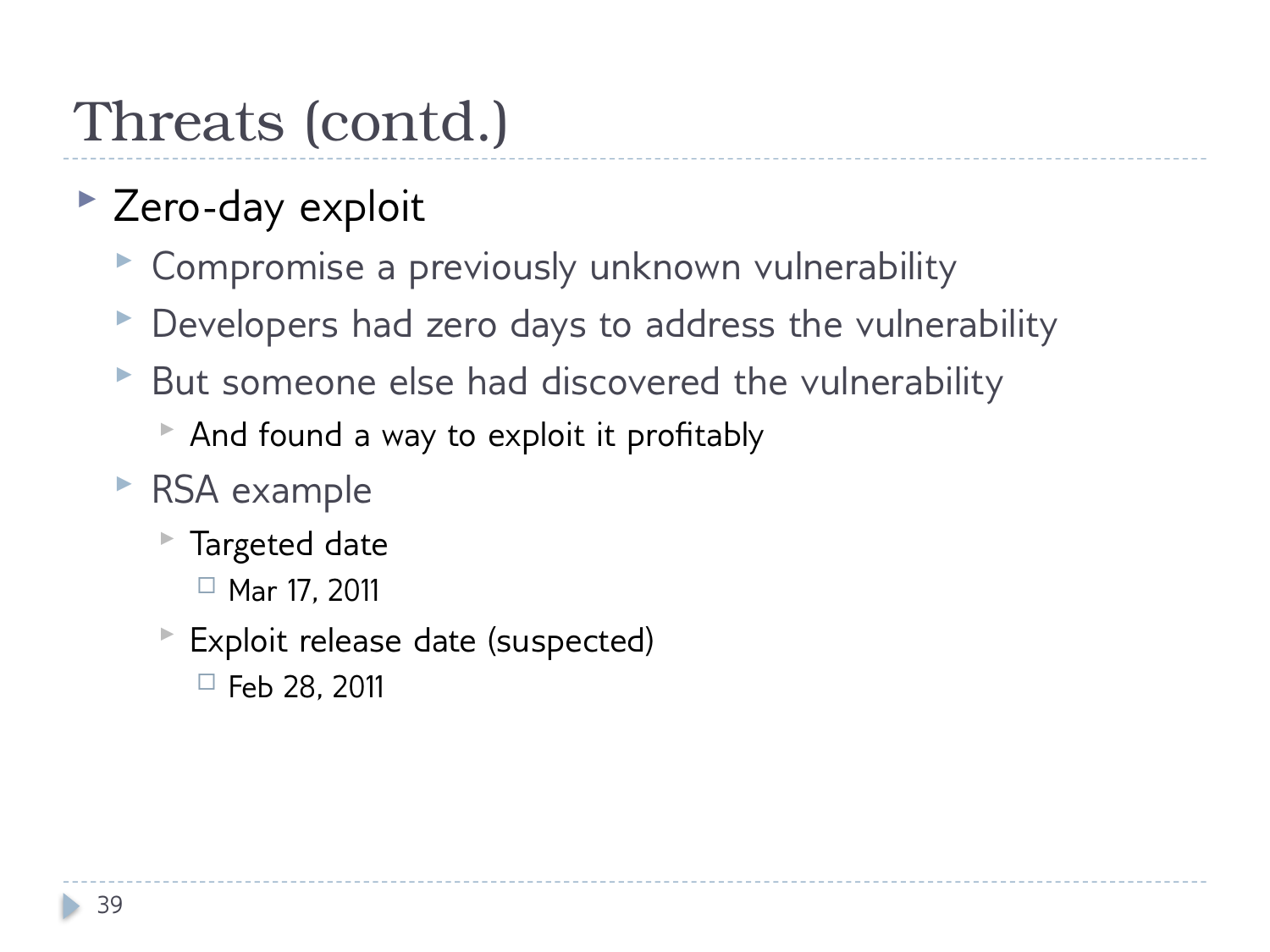

# Threats (contd.)
Zero-day exploit
Compromise a previously unknown vulnerability
Developers had zero days to address the vulnerability
But someone else had discovered the vulnerability
And found a way to exploit it profitably
RSA example
Targeted date
Mar 17, 2011
Exploit release date (suspected)
Feb 28, 2011
39